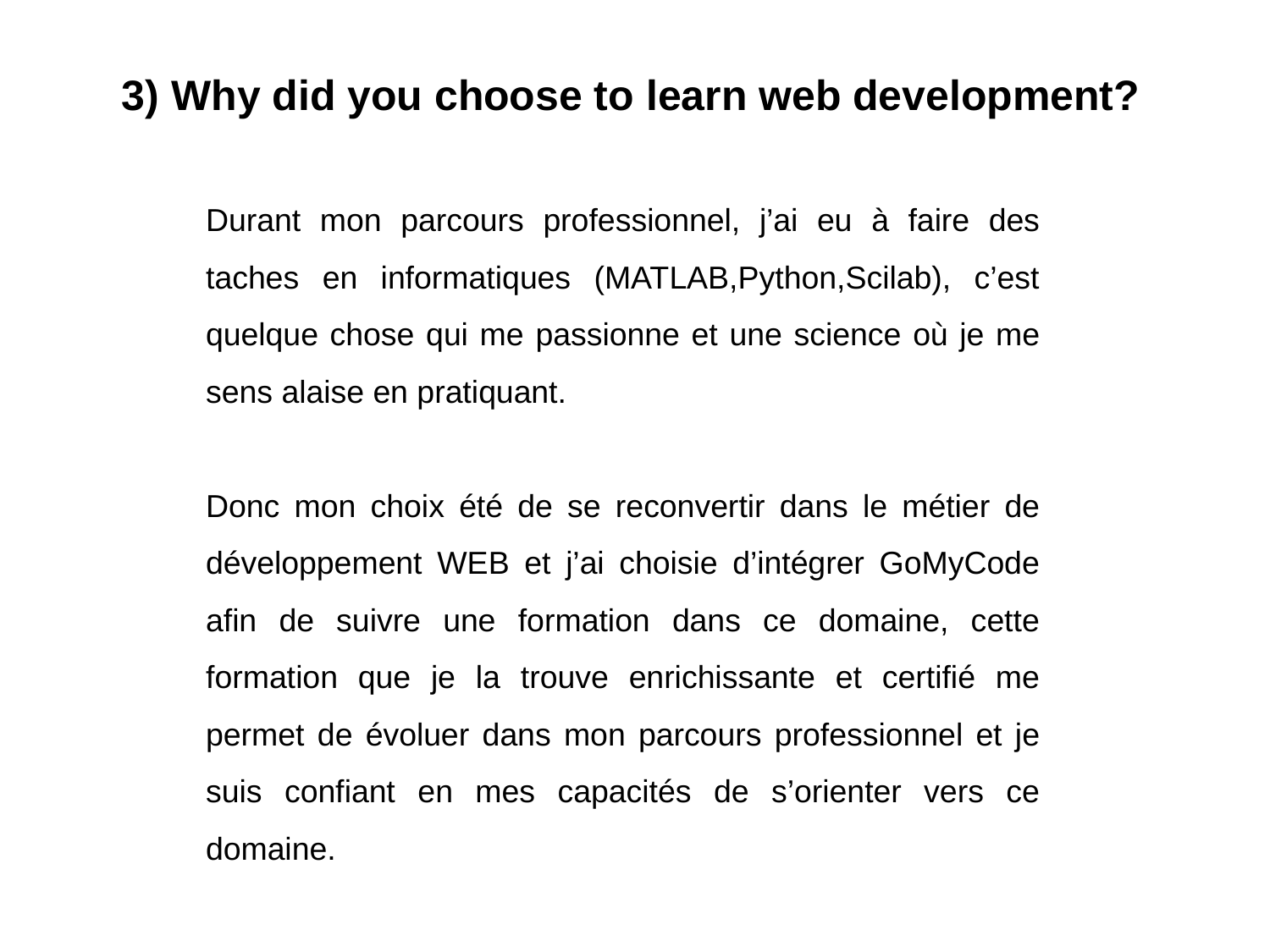

3) Why did you choose to learn web development?
Durant mon parcours professionnel, j’ai eu à faire des taches en informatiques (MATLAB,Python,Scilab), c’est quelque chose qui me passionne et une science où je me sens alaise en pratiquant.

Donc mon choix été de se reconvertir dans le métier de développement WEB et j’ai choisie d’intégrer GoMyCode afin de suivre une formation dans ce domaine, cette formation que je la trouve enrichissante et certifié me permet de évoluer dans mon parcours professionnel et je suis confiant en mes capacités de s’orienter vers ce domaine.